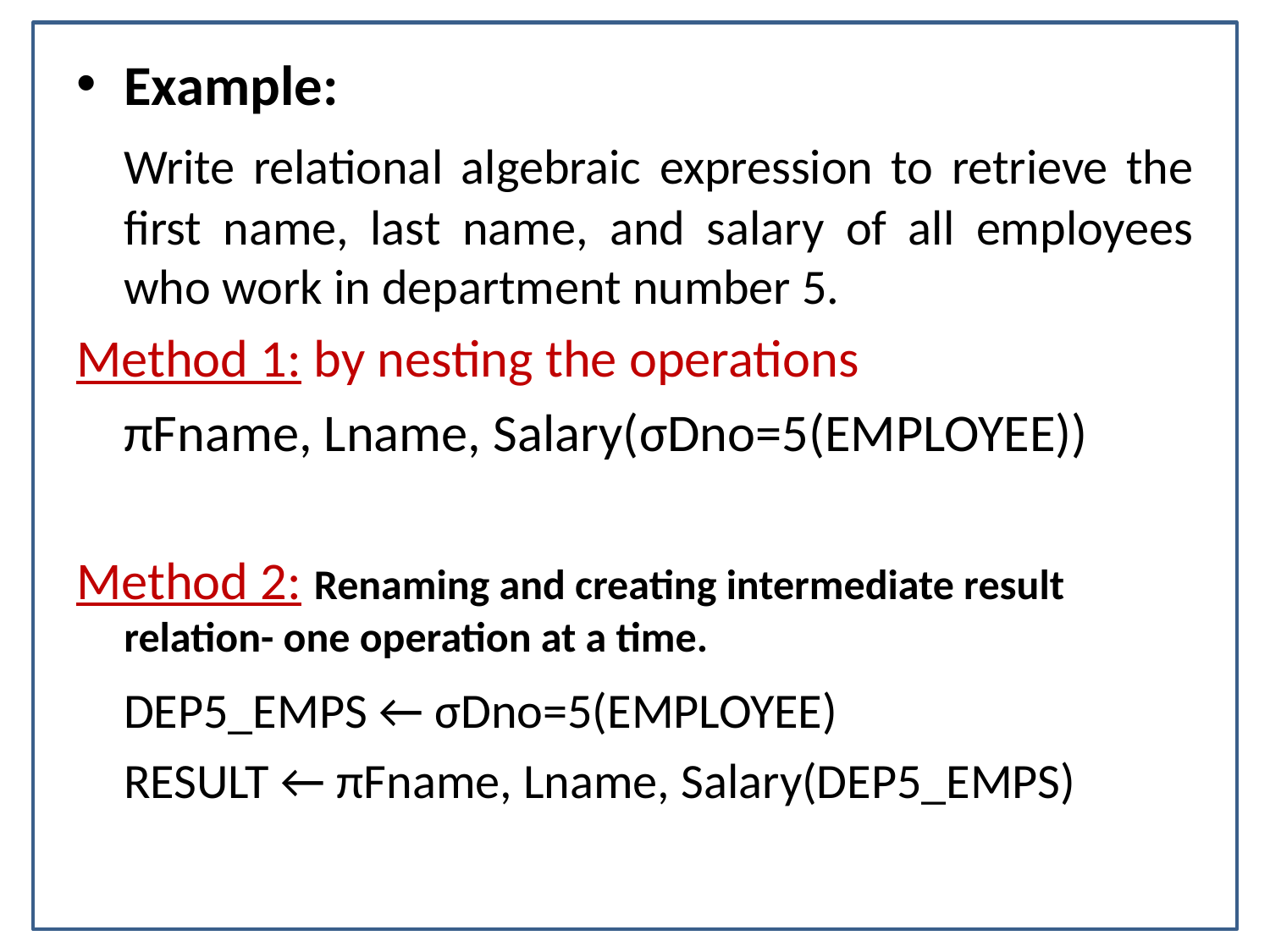

Example:
	Write relational algebraic expression to retrieve the first name, last name, and salary of all employees who work in department number 5.
Method 1: by nesting the operations
	πFname, Lname, Salary(σDno=5(EMPLOYEE))

Method 2: Renaming and creating intermediate result relation- one operation at a time.
	DEP5_EMPS ← σDno=5(EMPLOYEE)
	RESULT ← πFname, Lname, Salary(DEP5_EMPS)